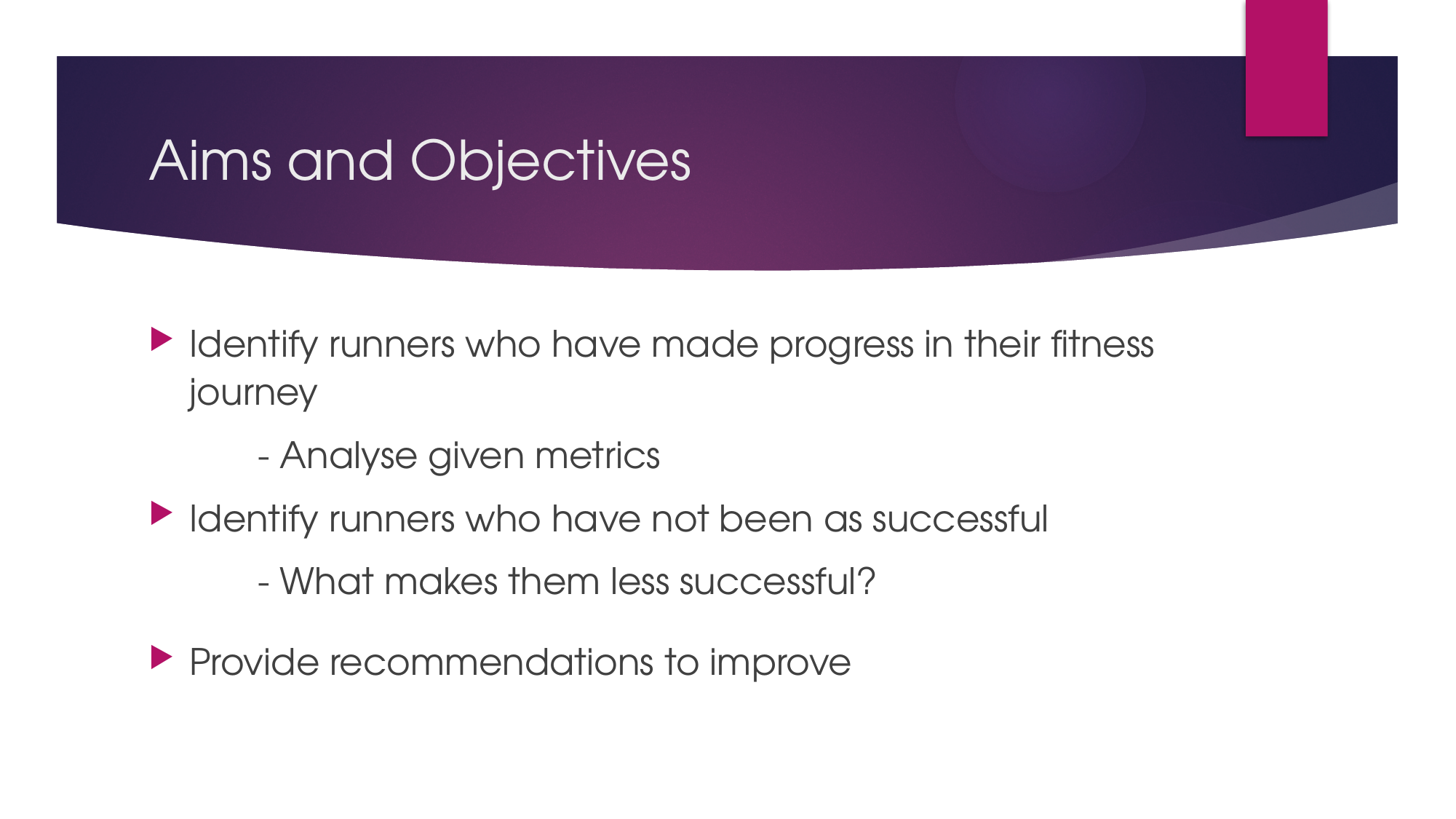

# Aims and Objectives
Identify runners who have made progress in their fitness journey
	- Analyse given metrics
Identify runners who have not been as successful
	- What makes them less successful?
Provide recommendations to improve